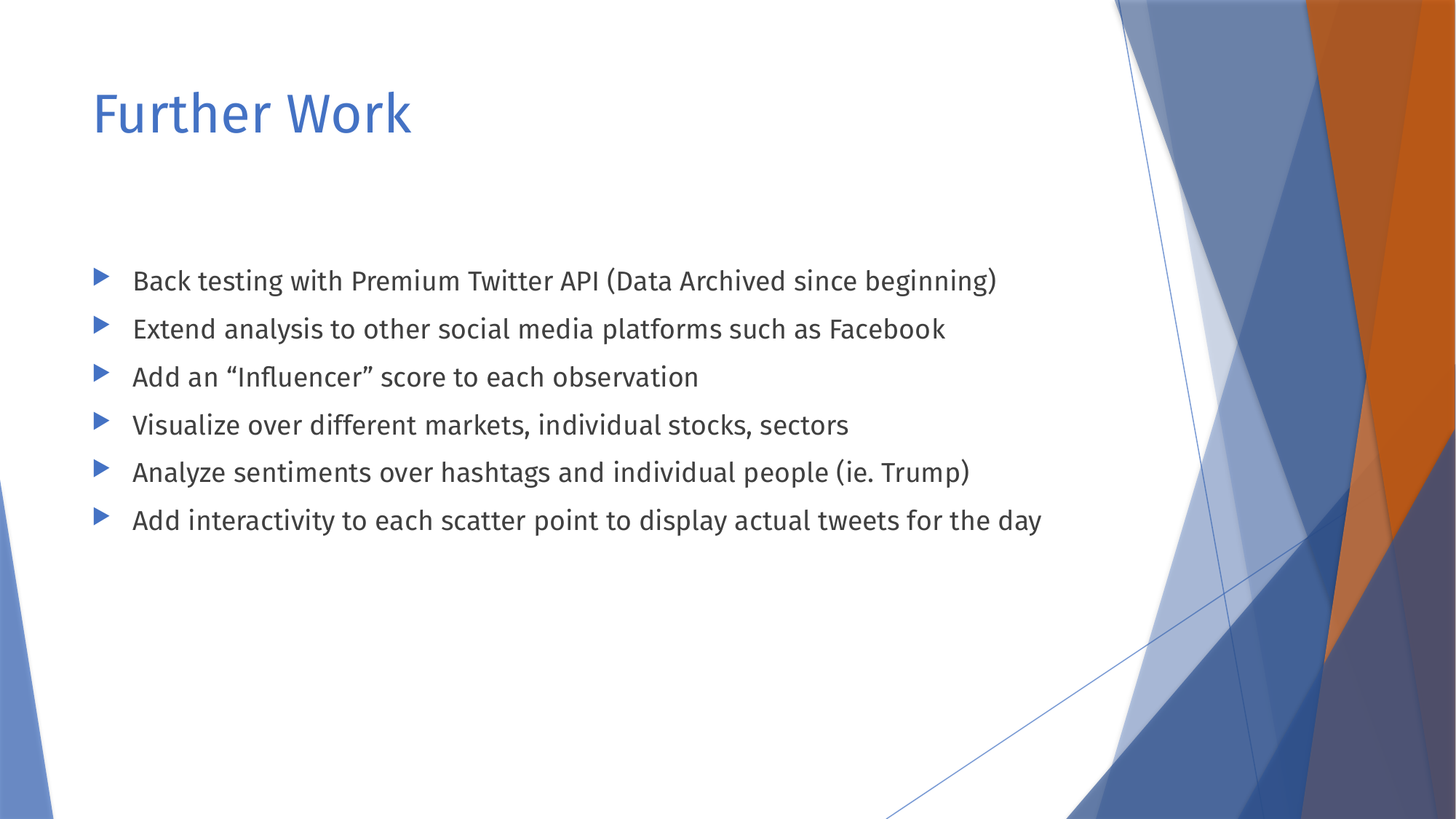

# Further Work
Back testing with Premium Twitter API (Data Archived since beginning)
Extend analysis to other social media platforms such as Facebook
Add an “Influencer” score to each observation
Visualize over different markets, individual stocks, sectors
Analyze sentiments over hashtags and individual people (ie. Trump)
Add interactivity to each scatter point to display actual tweets for the day